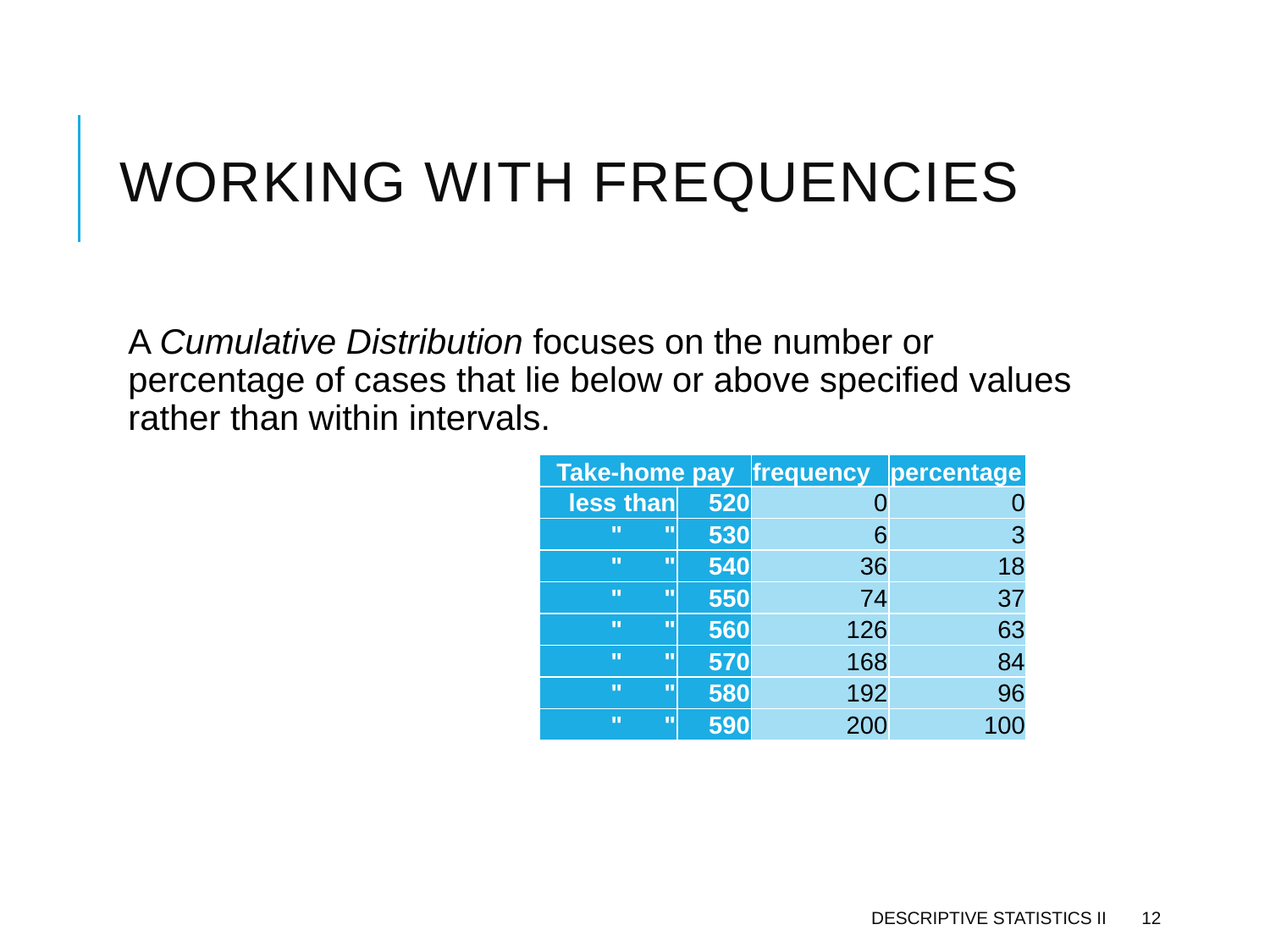

# Working with Frequencies
A Cumulative Distribution focuses on the number or percentage of cases that lie below or above specified values rather than within intervals.

| Take-home pay |  | frequency | percentage |
| --- | --- | --- | --- |
| less than | 520 | 0 | 0 |
| " " | 530 | 6 | 3 |
| " " | 540 | 36 | 18 |
| " " | 550 | 74 | 37 |
| " " | 560 | 126 | 63 |
| " " | 570 | 168 | 84 |
| " " | 580 | 192 | 96 |
| " " | 590 | 200 | 100 |
Descriptive Statistics II
12